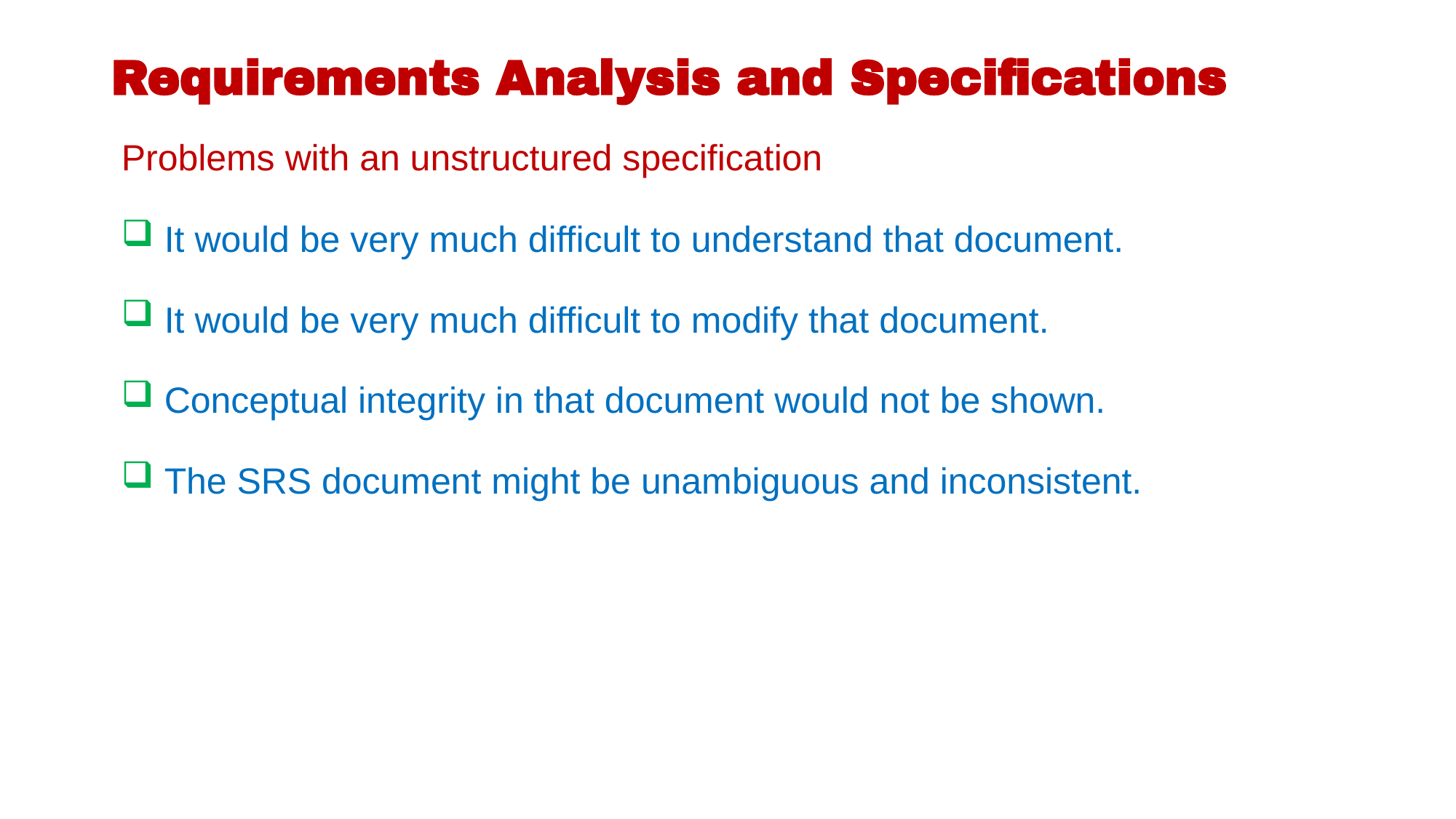

# Requirements Analysis and Specifications
Problems with an unstructured specification
 It would be very much difficult to understand that document.
 It would be very much difficult to modify that document.
 Conceptual integrity in that document would not be shown.
 The SRS document might be unambiguous and inconsistent.